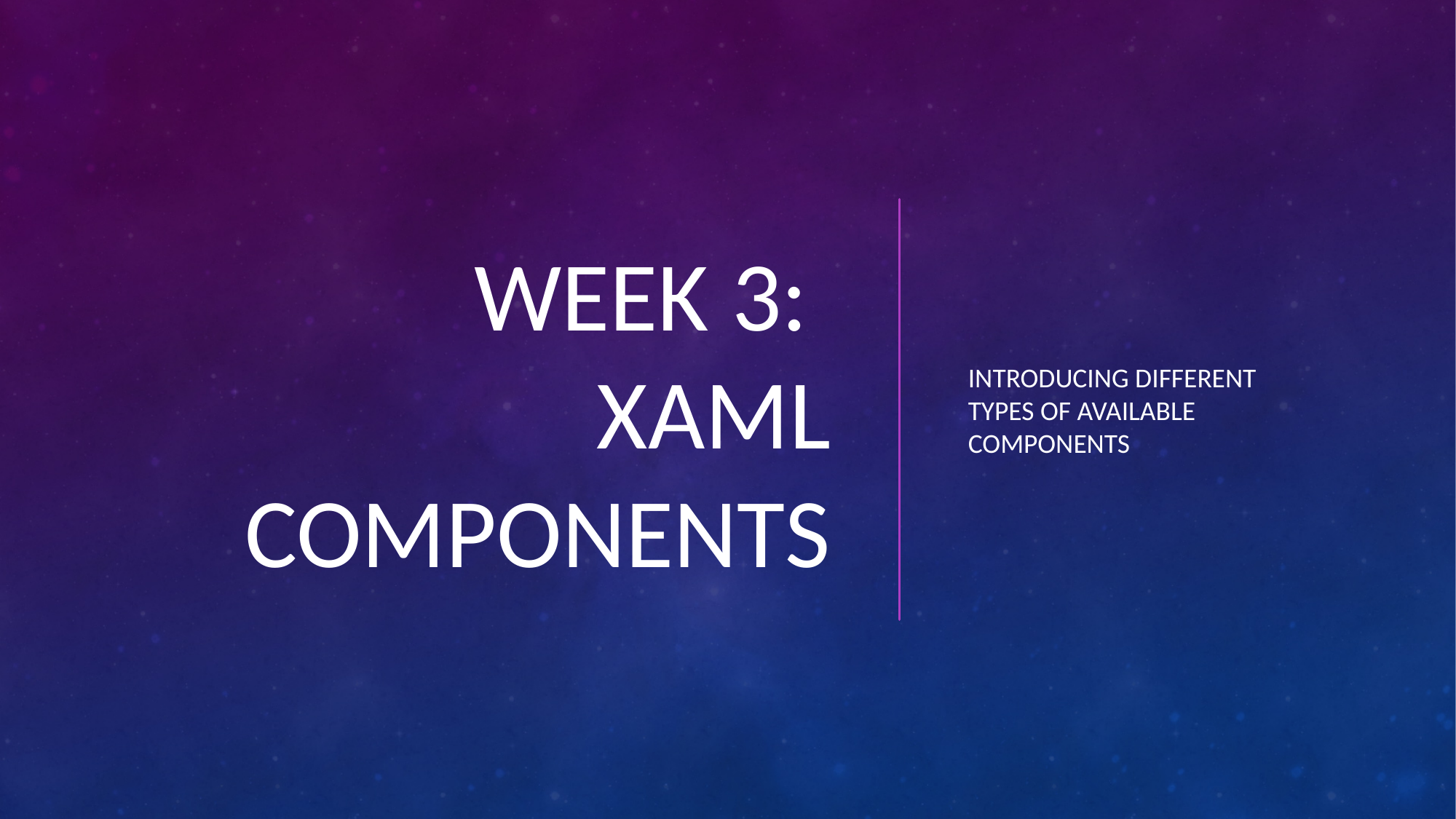

# Week 3: XAML Components
Introducing Different Types of Available Components